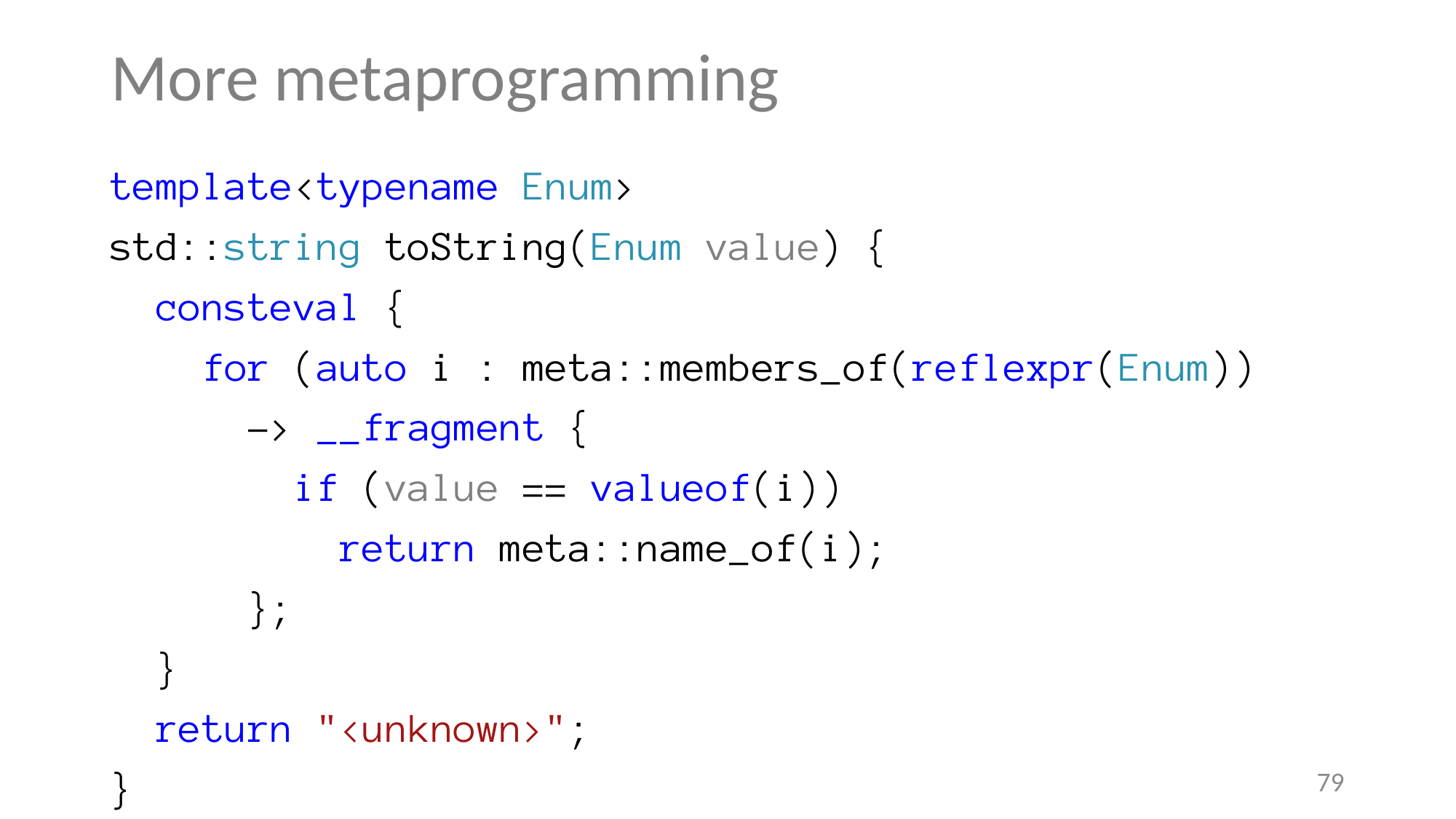

# More metaprogramming
template<typename Enum>
std::string toString(Enum value) {
  consteval {
    for (auto i : meta::members_of(reflexpr(Enum))
      -> __fragment {
        if (value == valueof(i))
          return meta::name_of(i);
      };
  }
  return "<unknown>";
}
79